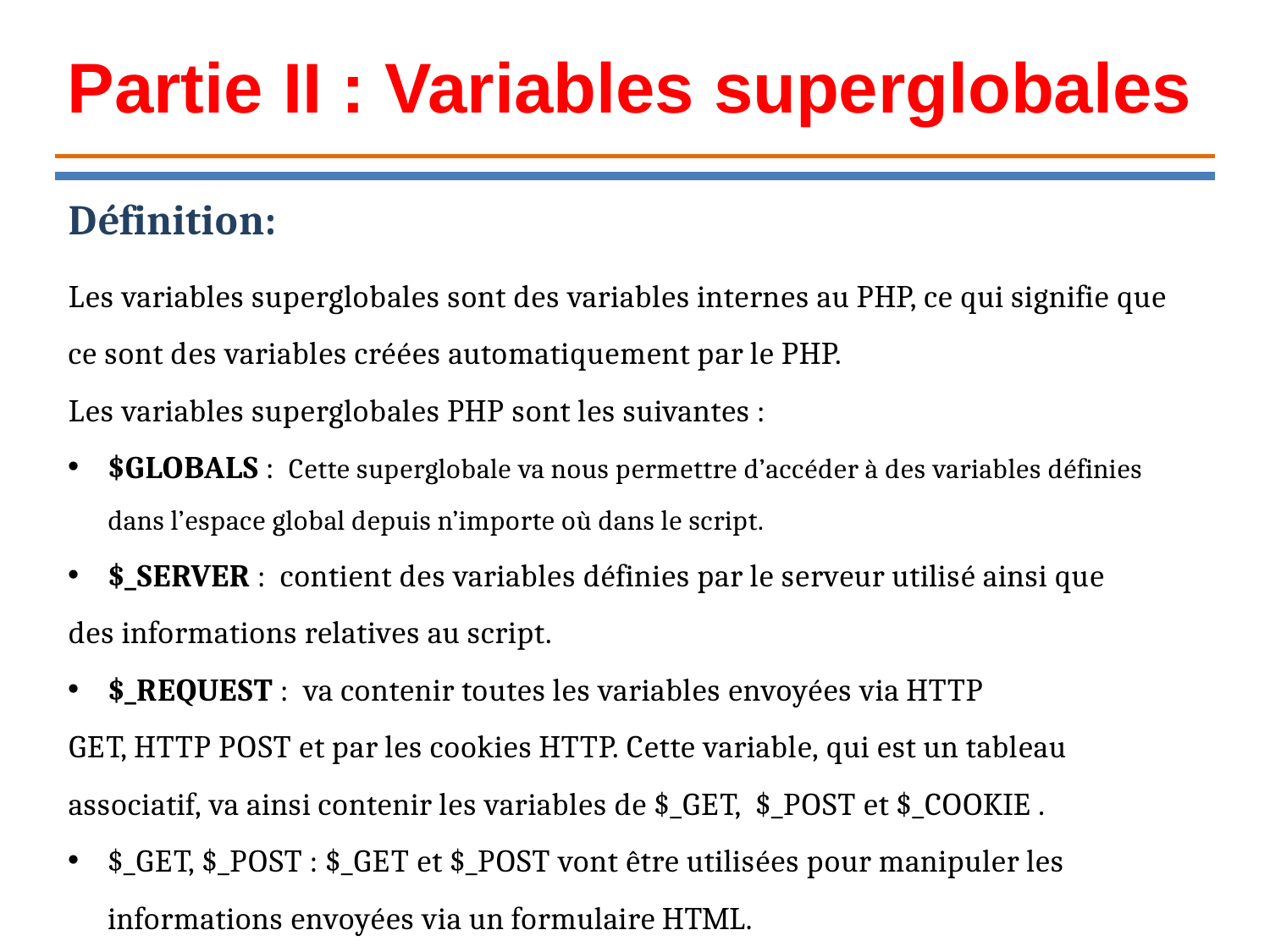

Partie II : Variables superglobales
Définition:

Les variables superglobales sont des variables internes au PHP, ce qui signifie que ce sont des variables créées automatiquement par le PHP.
Les variables superglobales PHP sont les suivantes :
$GLOBALS :  Cette superglobale va nous permettre d’accéder à des variables définies dans l’espace global depuis n’importe où dans le script.
$_SERVER :  contient des variables définies par le serveur utilisé ainsi que
des informations relatives au script.
$_REQUEST :  va contenir toutes les variables envoyées via HTTP
GET, HTTP POST et par les cookies HTTP. Cette variable, qui est un tableau associatif, va ainsi contenir les variables de $_GET,  $_POST et $_COOKIE .
$_GET, $_POST : $_GET et $_POST vont être utilisées pour manipuler les informations envoyées via un formulaire HTML.